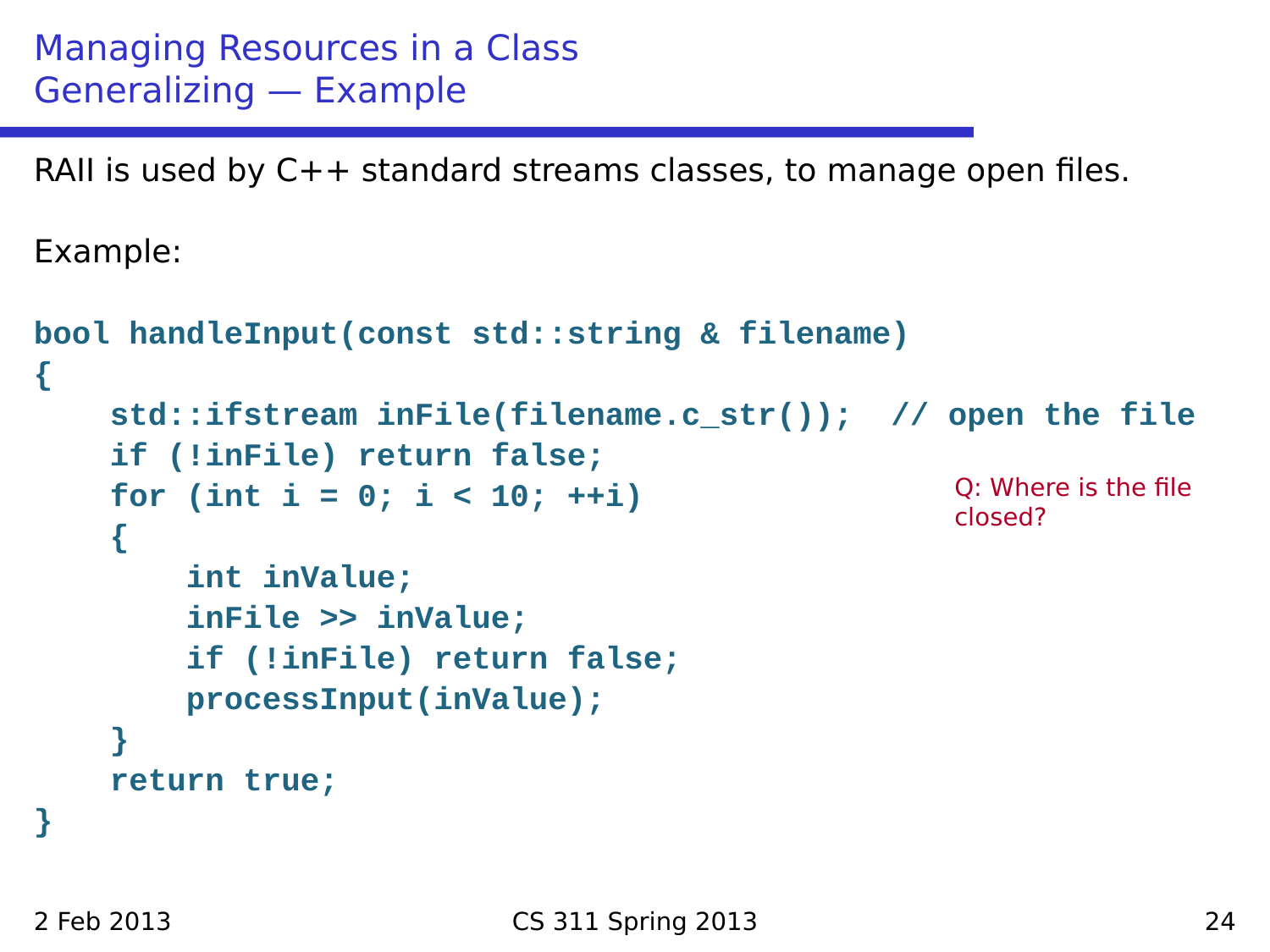

# Managing Resources in a Class Generalizing — Example
RAII is used by C++ standard streams classes, to manage open files.

Example:

bool handleInput(const std::string & filename)
{
    std::ifstream inFile(filename.c_str());  // open the file
    if (!inFile) return false;
    for (int i = 0; i < 10; ++i)
    {
        int inValue;
        inFile >> inValue;
        if (!inFile) return false;
        processInput(inValue);
    }
    return true;
}
Q: Where is the file closed?

2 Feb 2013
CS 311 Spring 2013
24